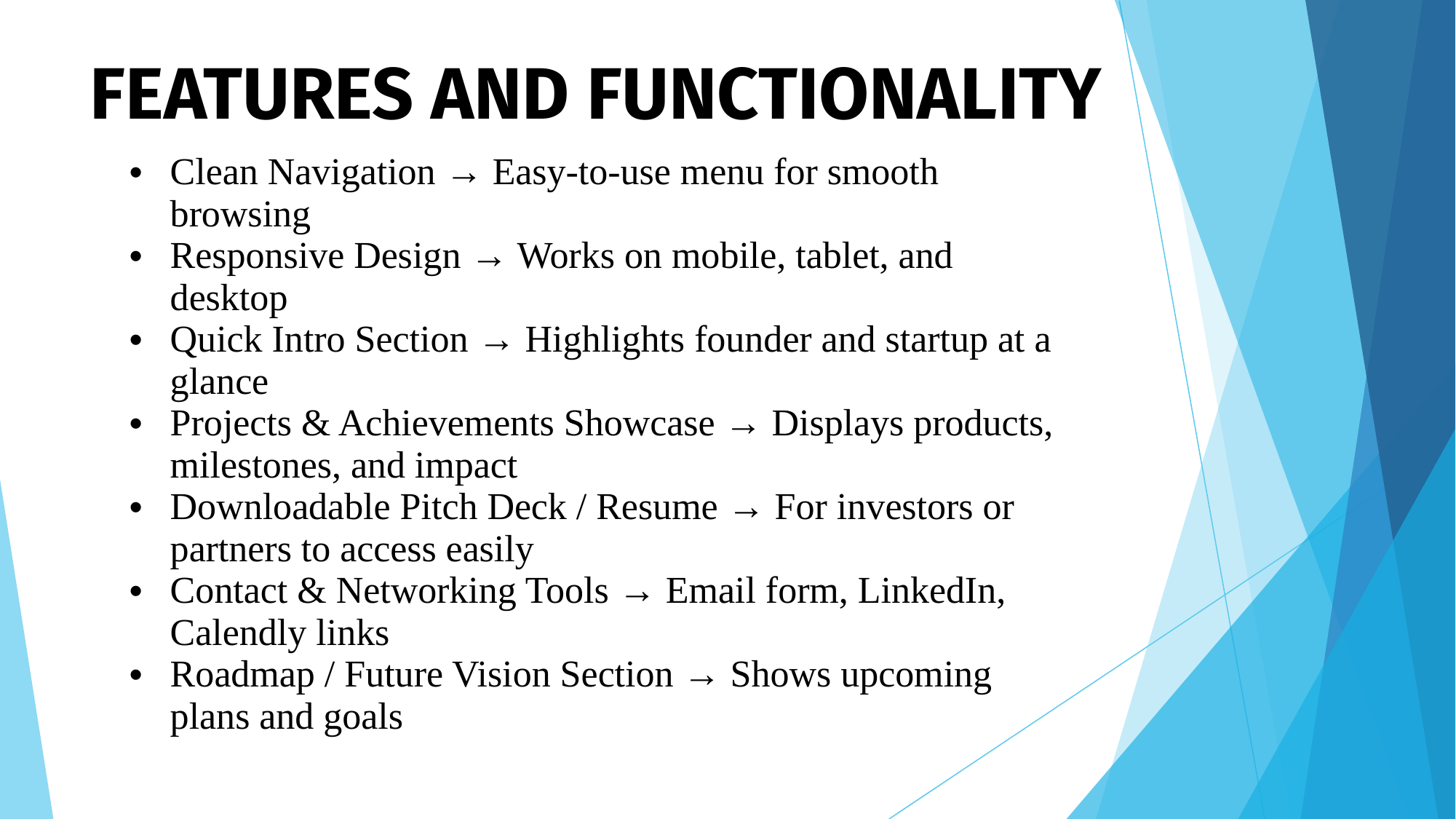

# FEATURES AND FUNCTIONALITY
| Clean Navigation → Easy-to-use menu for smooth browsing Responsive Design → Works on mobile, tablet, and desktop Quick Intro Section → Highlights founder and startup at a glance Projects & Achievements Showcase → Displays products, milestones, and impact Downloadable Pitch Deck / Resume → For investors or partners to access easily Contact & Networking Tools → Email form, LinkedIn, Calendly links Roadmap / Future Vision Section → Shows upcoming plans and goals |
| --- |